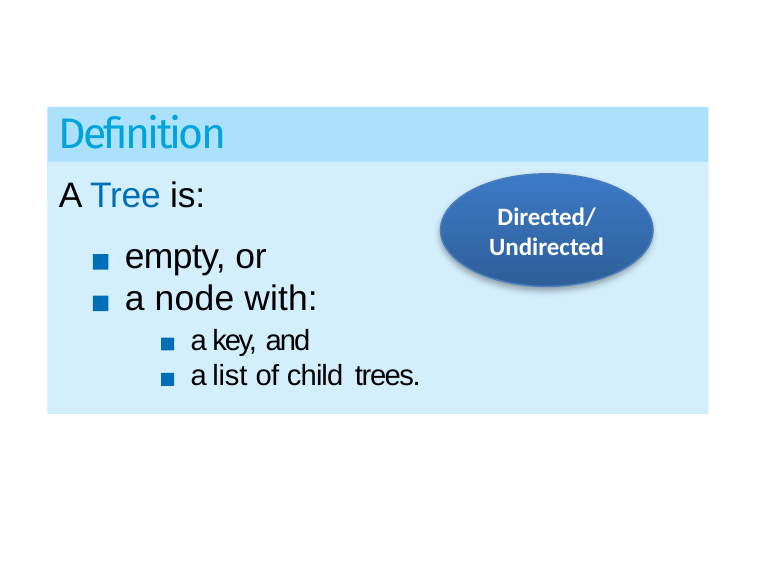

# Definition

A Tree is:
empty, or
a node with:
a key, and
a list of child trees.
Directed/
Undirected